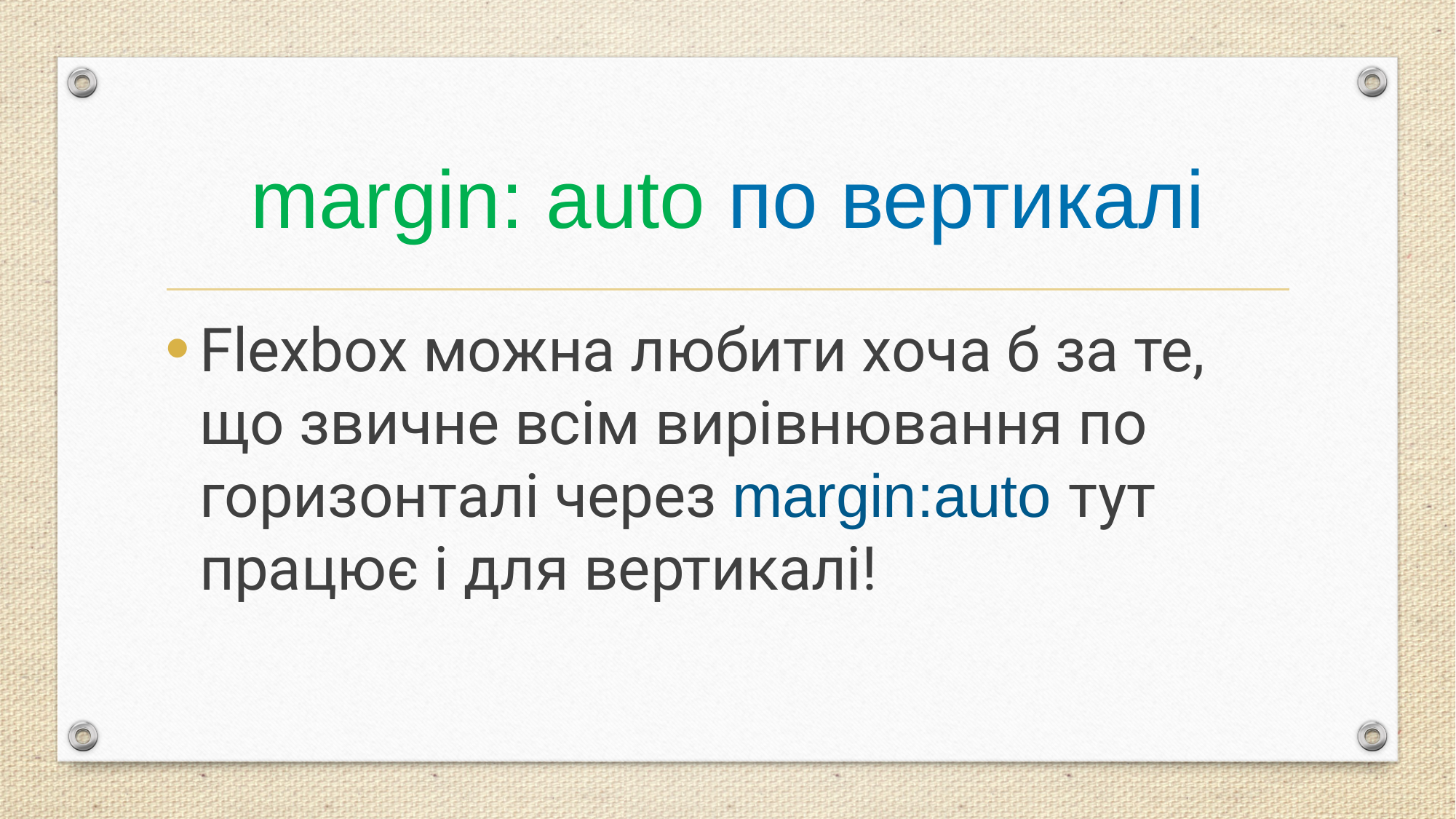

# margin: auto по вертикалі
Flexbox можна любити хоча б за те, що звичне всім вирівнювання по горизонталі через margin:auto тут працює і для вертикалі!